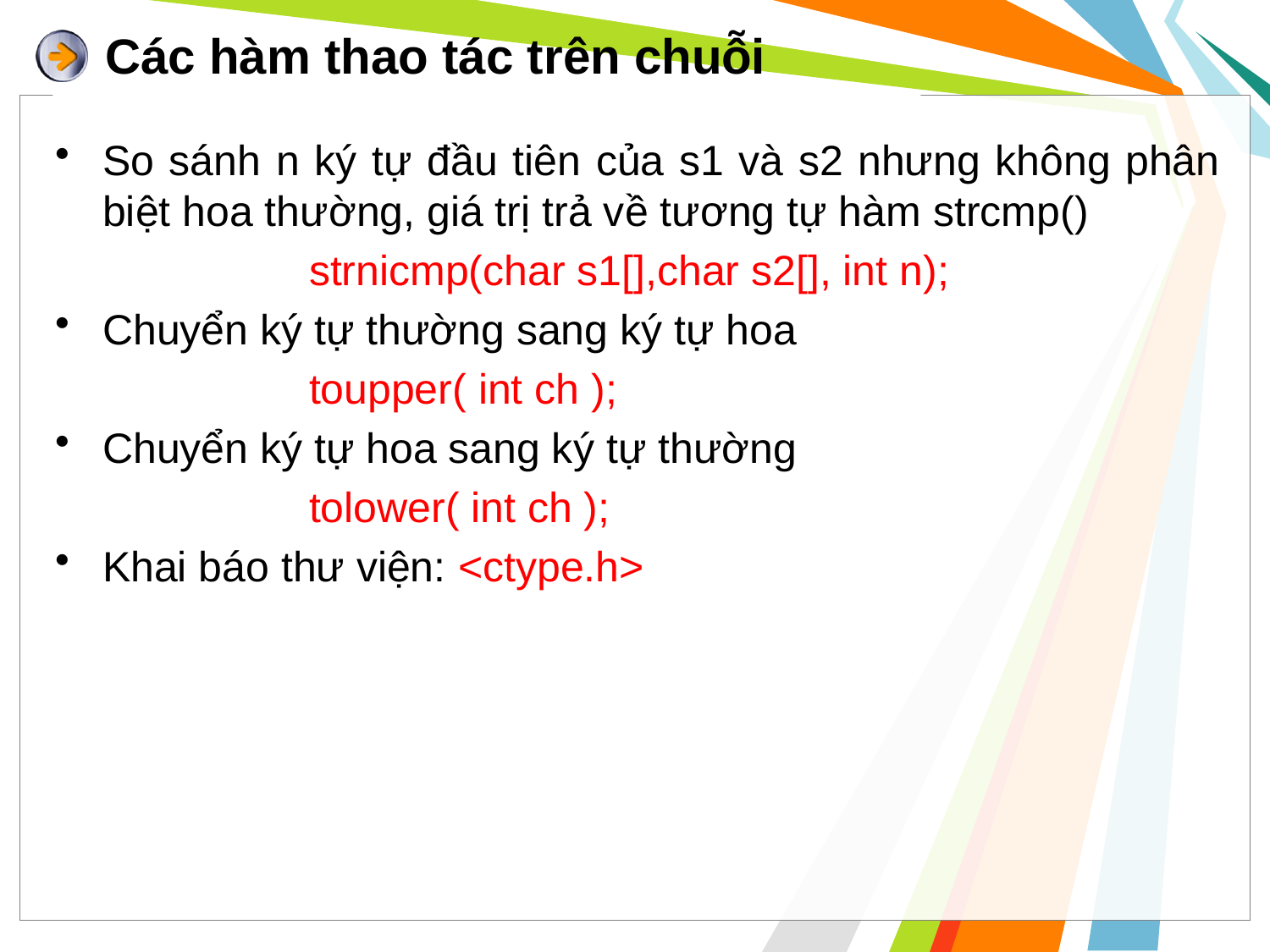

# Các hàm thao tác trên chuỗi
So sánh n ký tự đầu tiên của s1 và s2 nhưng không phân biệt hoa thường, giá trị trả về tương tự hàm strcmp()
		strnicmp(char s1[],char s2[], int n);
Chuyển ký tự thường sang ký tự hoa
		toupper( int ch );
Chuyển ký tự hoa sang ký tự thường
		tolower( int ch );
Khai báo thư viện: <ctype.h>